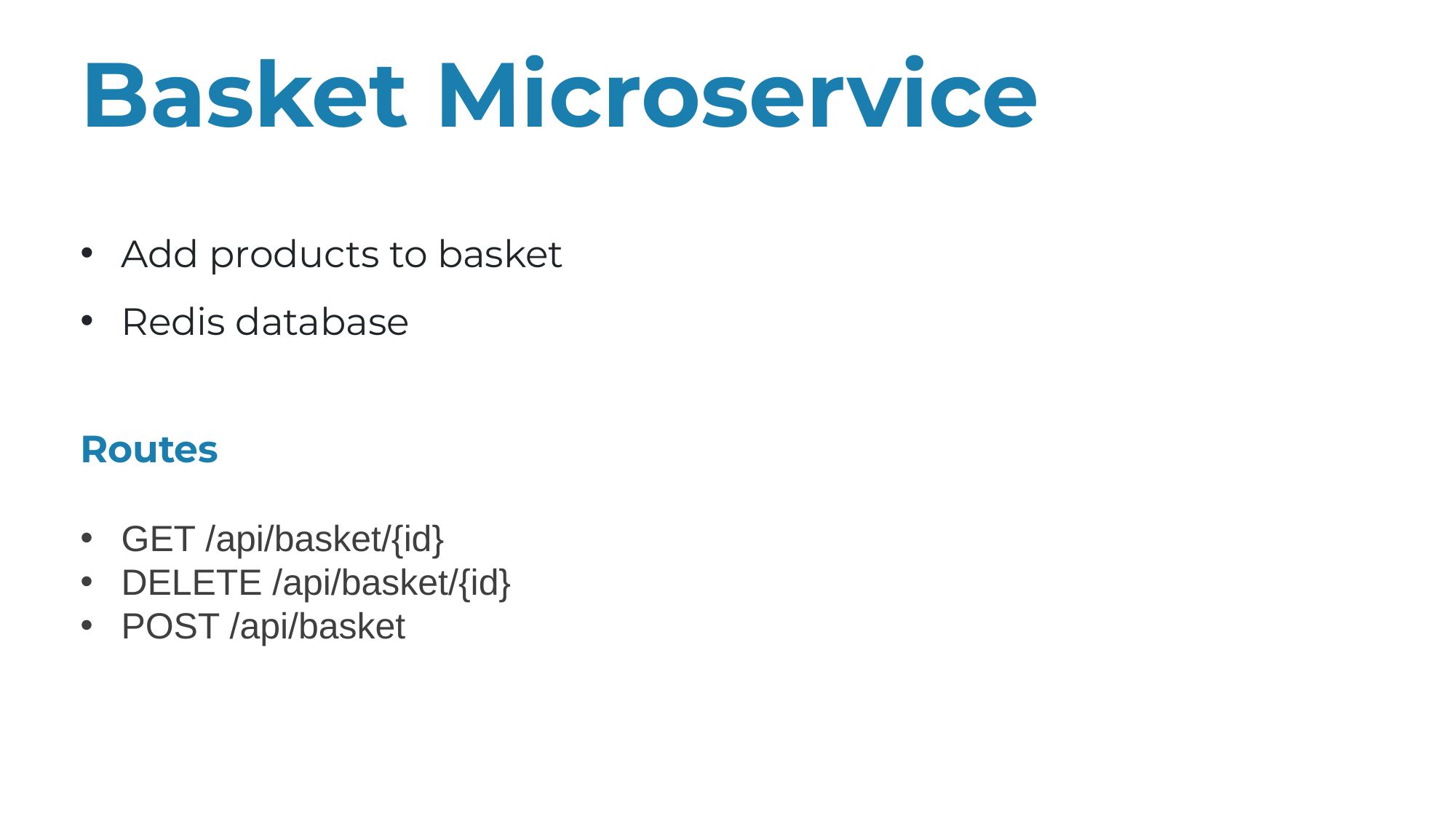

Basket Microservice
Add products to basket
Redis database

Routes
GET /api/basket/{id}
DELETE /api/basket/{id}
POST /api/basket